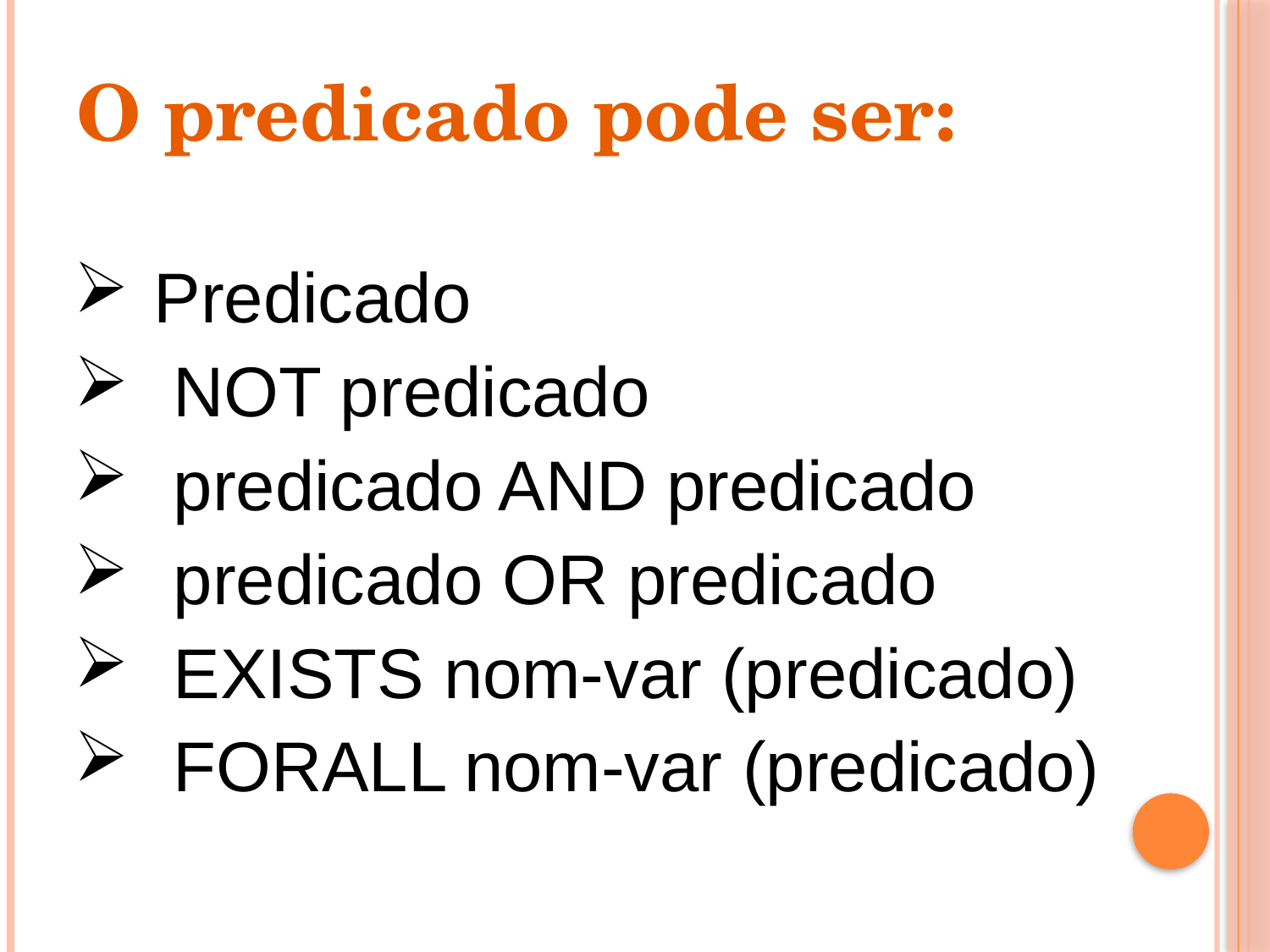

O predicado pode ser:
Predicado
 NOT predicado
 predicado AND predicado
 predicado OR predicado
 EXISTS nom-var (predicado)
 FORALL nom-var (predicado)